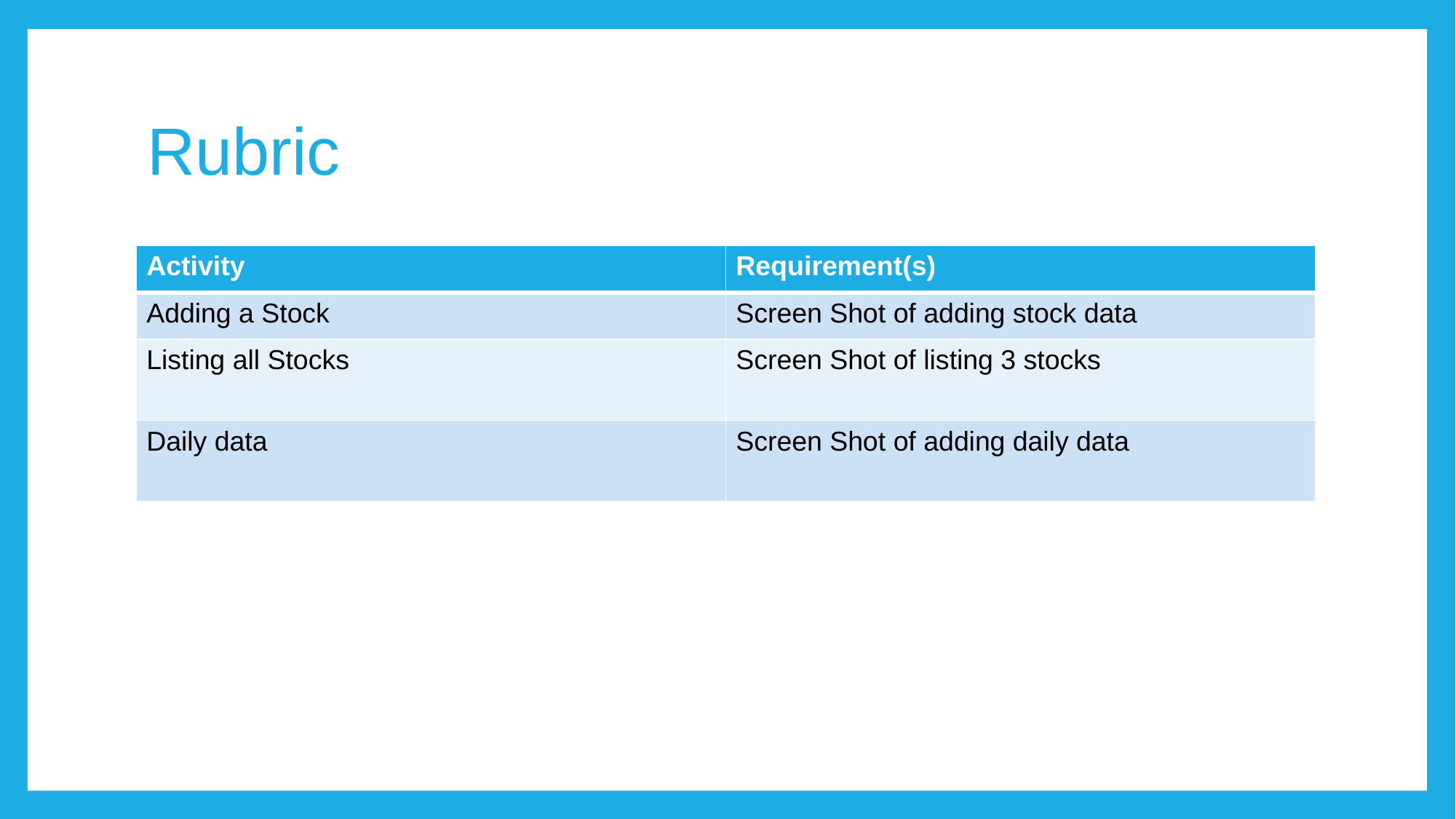

# Rubric
| Activity | Requirement(s) |
| --- | --- |
| Adding a Stock | Screen Shot of adding stock data |
| Listing all Stocks | Screen Shot of listing 3 stocks |
| Daily data | Screen Shot of adding daily data |